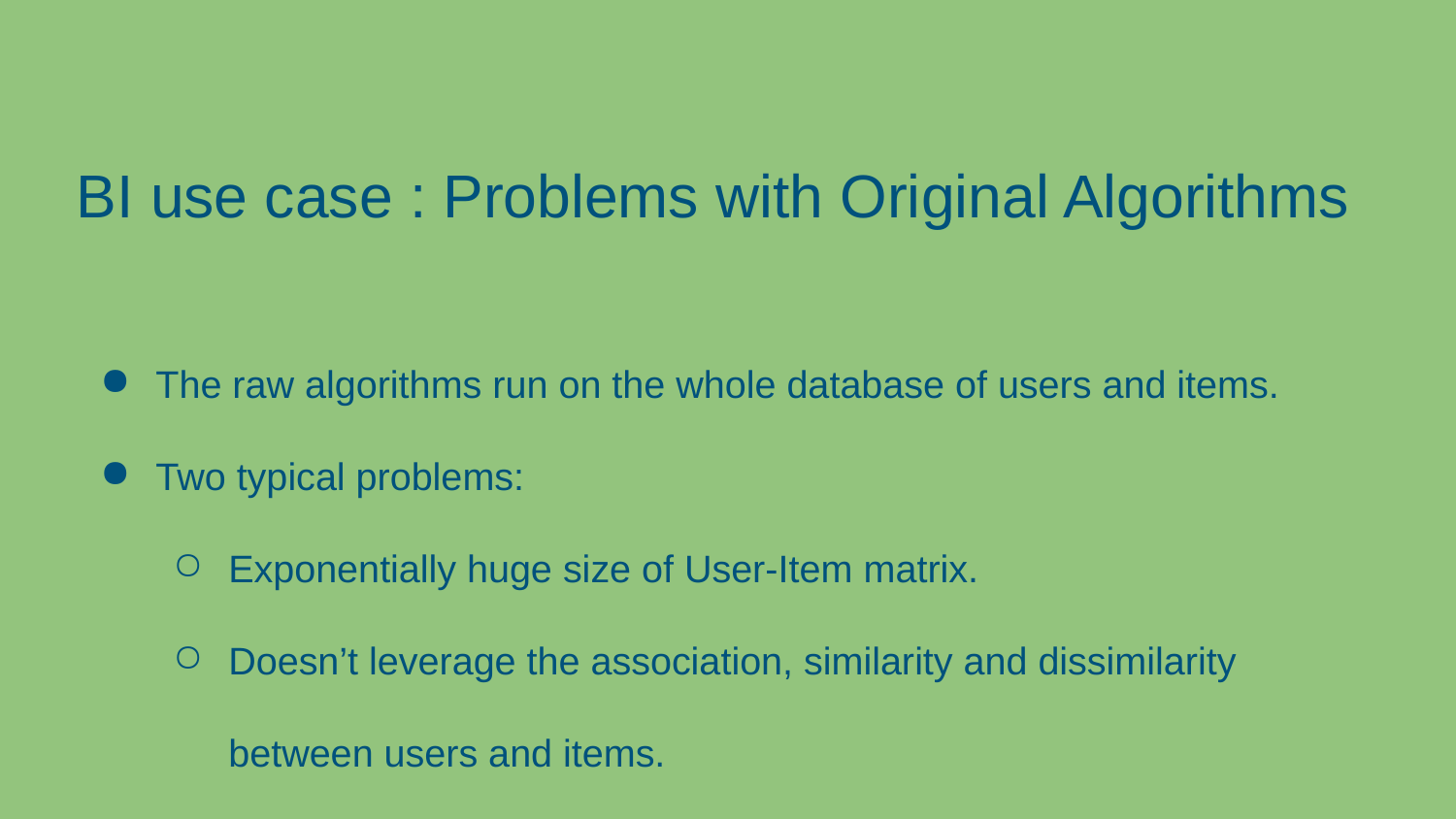

# BI use case : Problems with Original Algorithms
The raw algorithms run on the whole database of users and items.
Two typical problems:
Exponentially huge size of User-Item matrix.
Doesn’t leverage the association, similarity and dissimilarity between users and items.